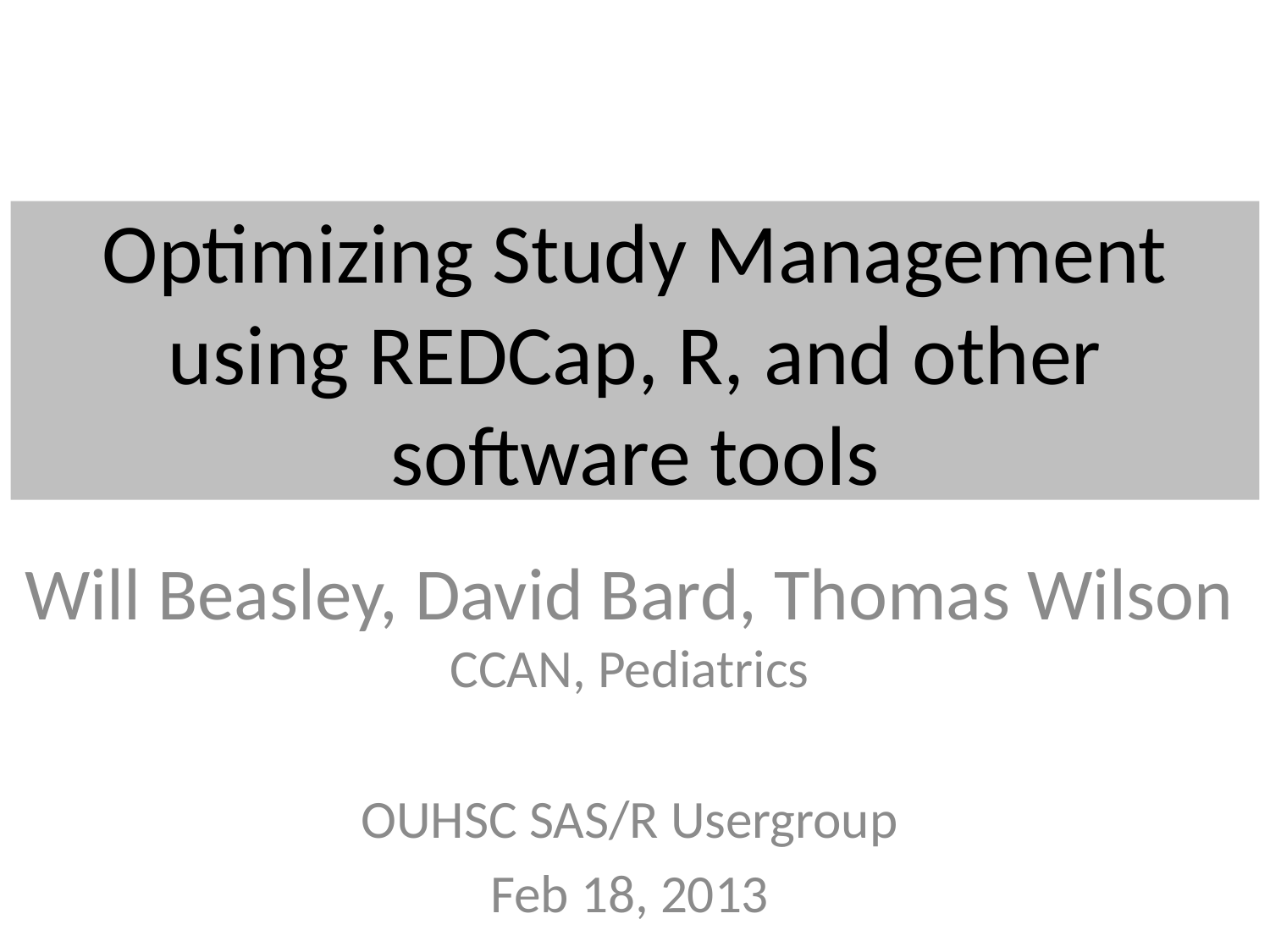

# Optimizing Study Management using REDCap, R, and other software tools
Will Beasley, David Bard, Thomas Wilson
CCAN, Pediatrics

OUHSC SAS/R Usergroup
Feb 18, 2013